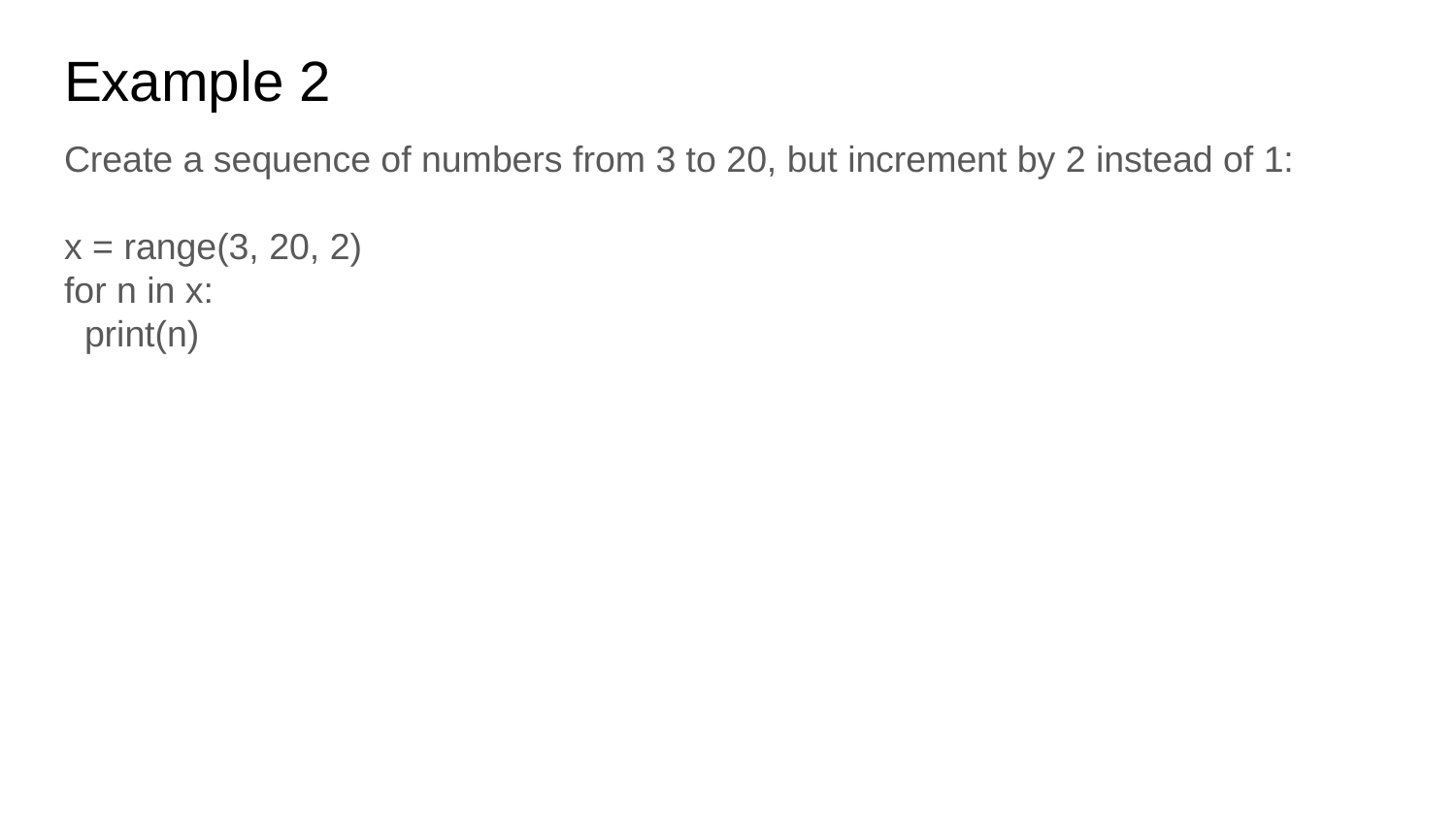

# Example 2
Create a sequence of numbers from 3 to 20, but increment by 2 instead of 1:

x = range(3, 20, 2)
for n in x:
  print(n)